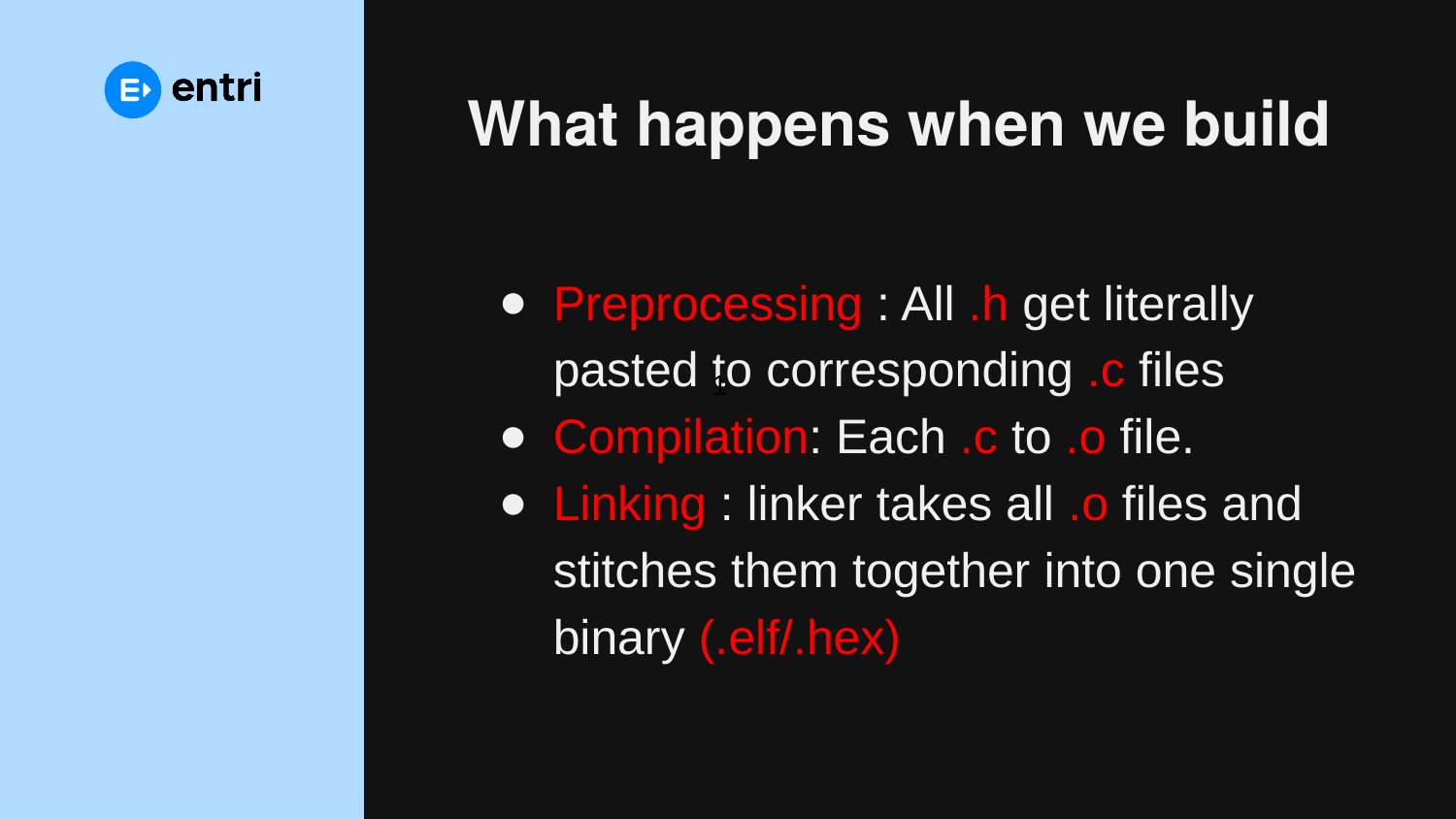

# What happens when we build

Preprocessing : All .h get literally pasted to corresponding .c files
Compilation: Each .c to .o file.
Linking : linker takes all .o files and stitches them together into one single binary (.elf/.hex)

1